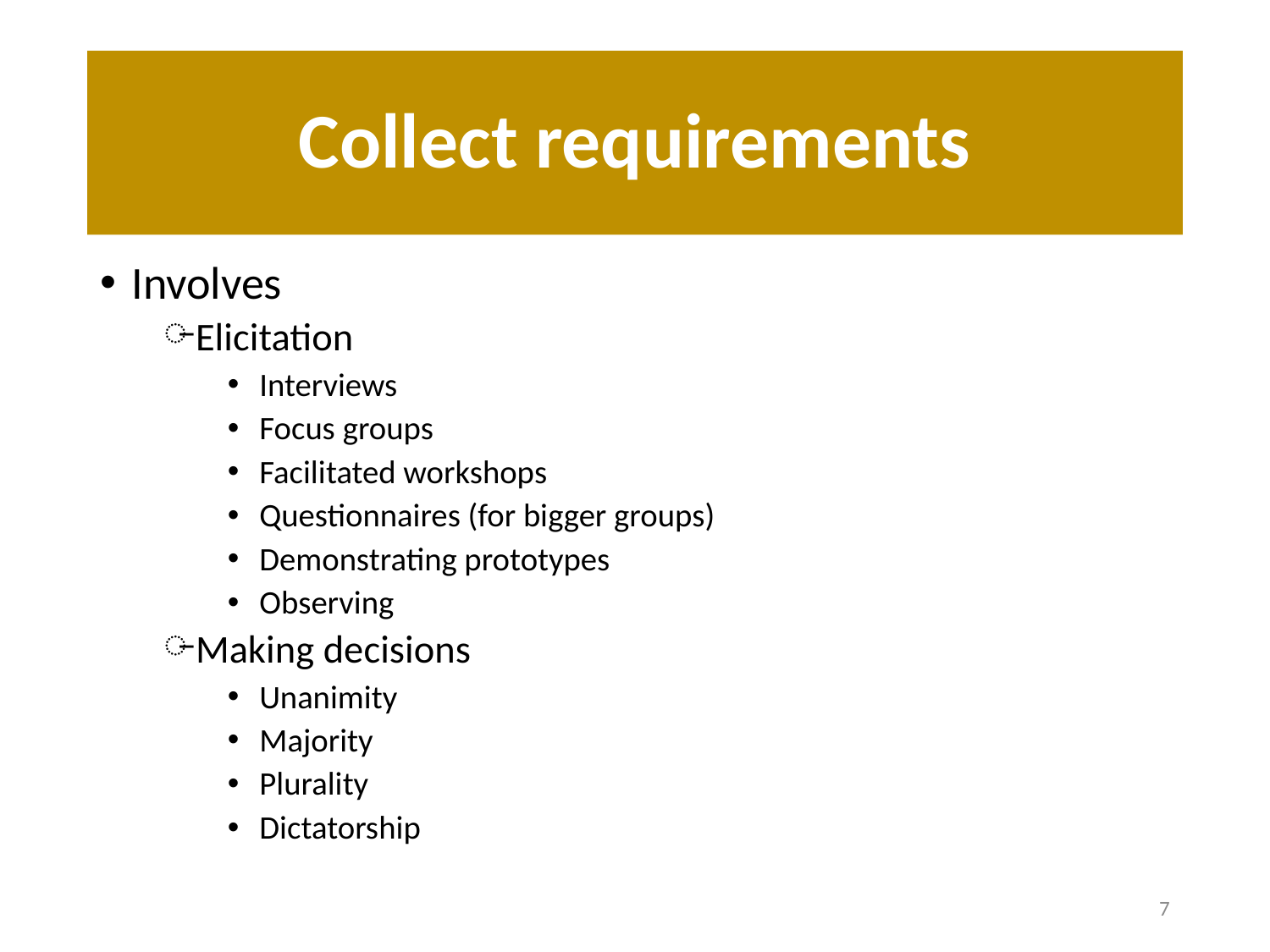

# Collect requirements
Involves
Elicitation
Interviews
Focus groups
Facilitated workshops
Questionnaires (for bigger groups)
Demonstrating prototypes
Observing
Making decisions
Unanimity
Majority
Plurality
Dictatorship

7